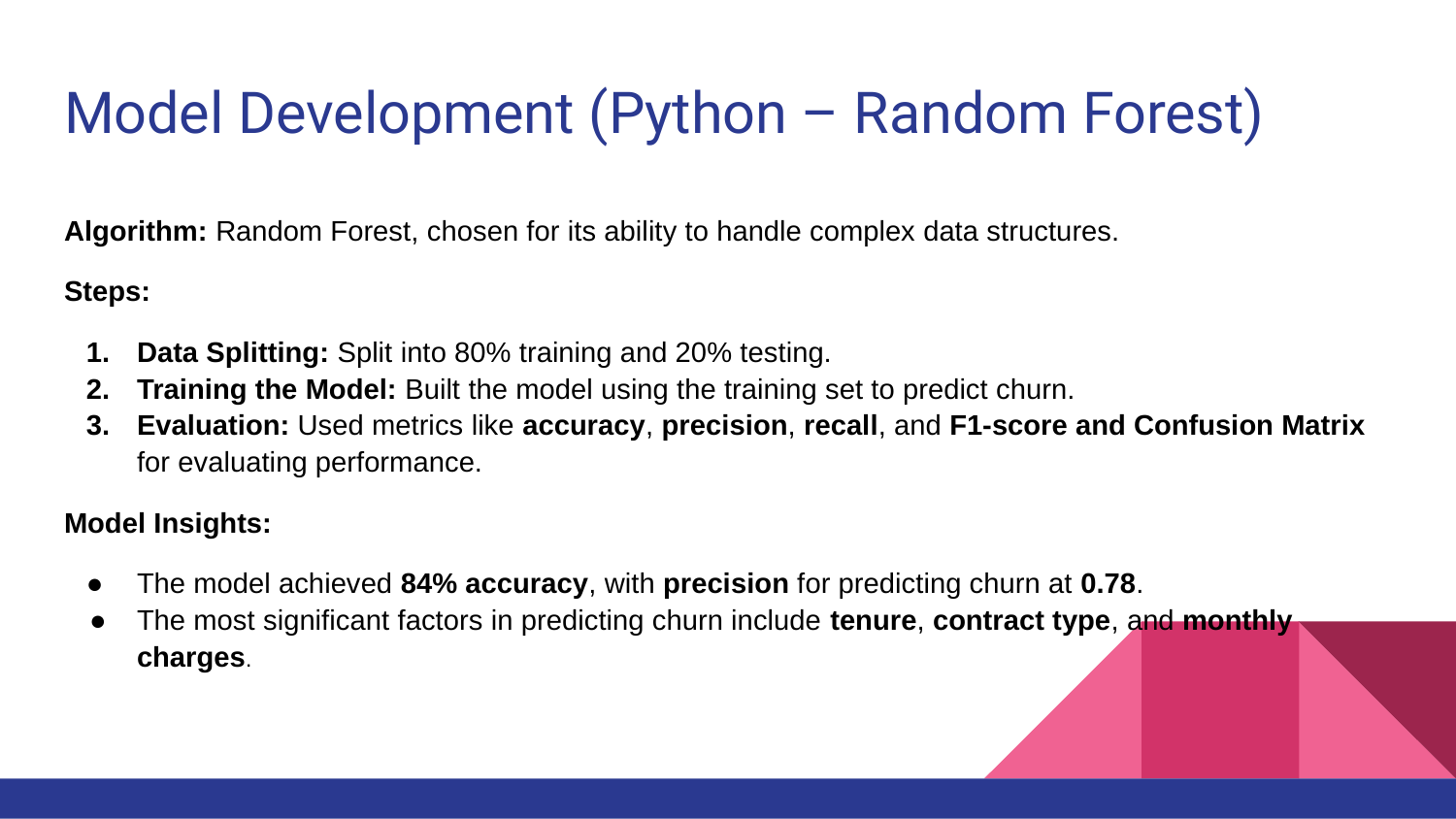

# Model Development (Python – Random Forest)
Algorithm: Random Forest, chosen for its ability to handle complex data structures.
Steps:
Data Splitting: Split into 80% training and 20% testing.
Training the Model: Built the model using the training set to predict churn.
Evaluation: Used metrics like accuracy, precision, recall, and F1-score and Confusion Matrix for evaluating performance.
Model Insights:
The model achieved 84% accuracy, with precision for predicting churn at 0.78.
The most significant factors in predicting churn include tenure, contract type, and monthly charges.